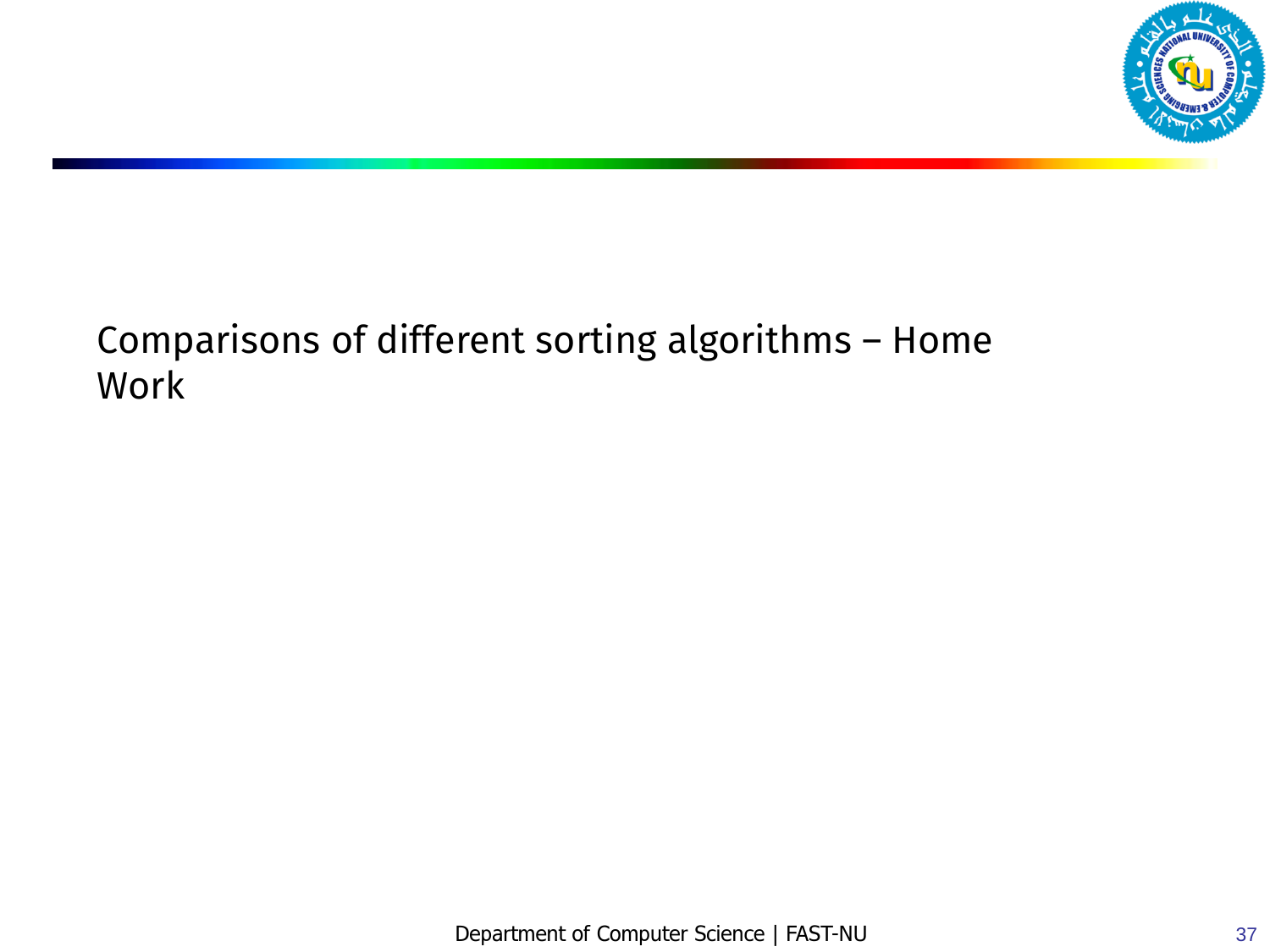

Comparisons of different sorting algorithms – Home Work
37